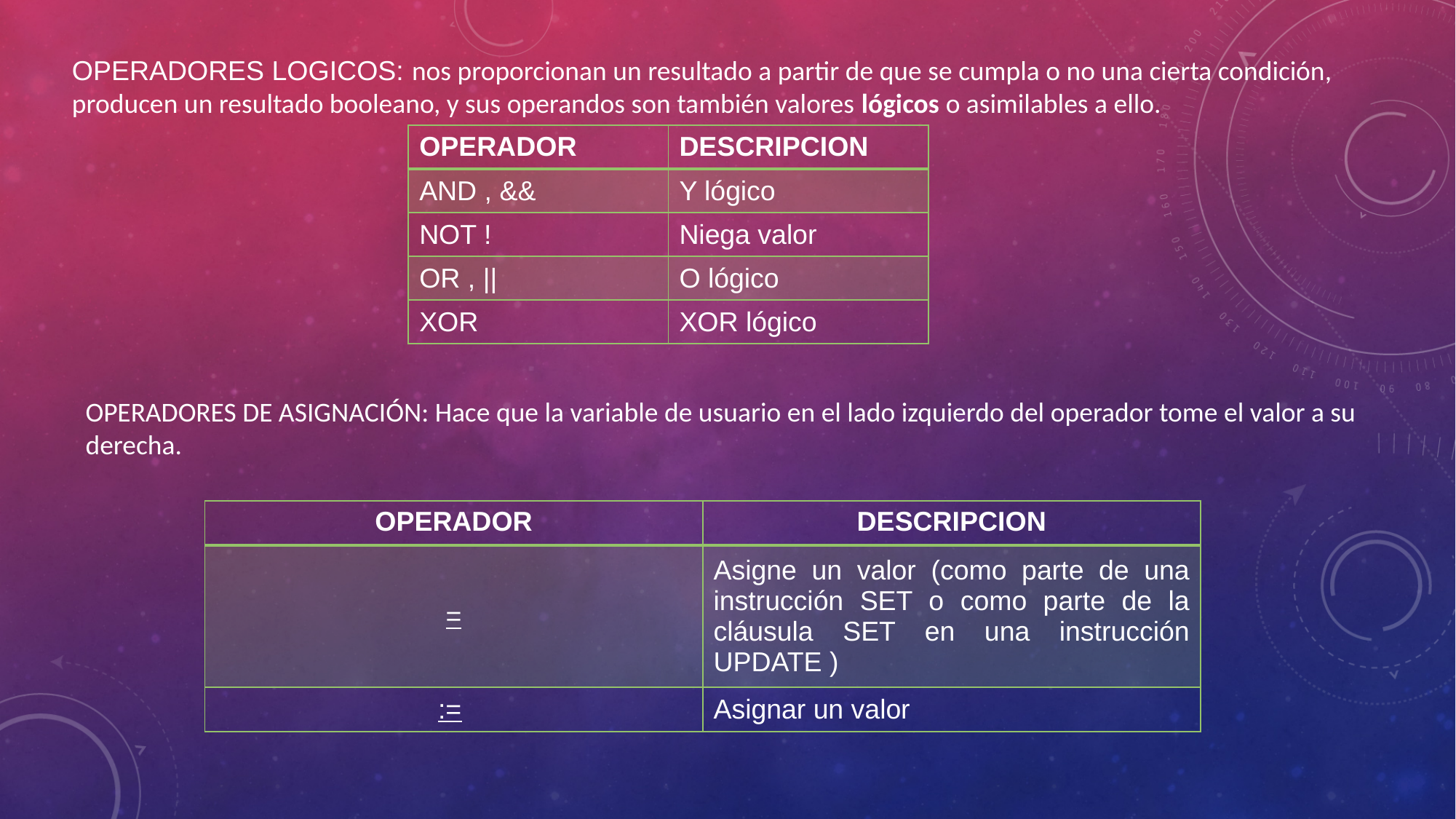

OPERADORES LOGICOS: nos proporcionan un resultado a partir de que se cumpla o no una cierta condición, producen un resultado booleano, y sus operandos son también valores lógicos o asimilables a ello.
| OPERADOR | DESCRIPCION |
| --- | --- |
| AND , && | Y lógico |
| NOT ! | Niega valor |
| OR , || | O lógico |
| XOR | XOR lógico |
OPERADORES DE ASIGNACIÓN: Hace que la variable de usuario en el lado izquierdo del operador tome el valor a su derecha.
| OPERADOR | DESCRIPCION |
| --- | --- |
| = | Asigne un valor (como parte de una instrucción SET o como parte de la cláusula SET en una instrucción UPDATE ) |
| := | Asignar un valor |